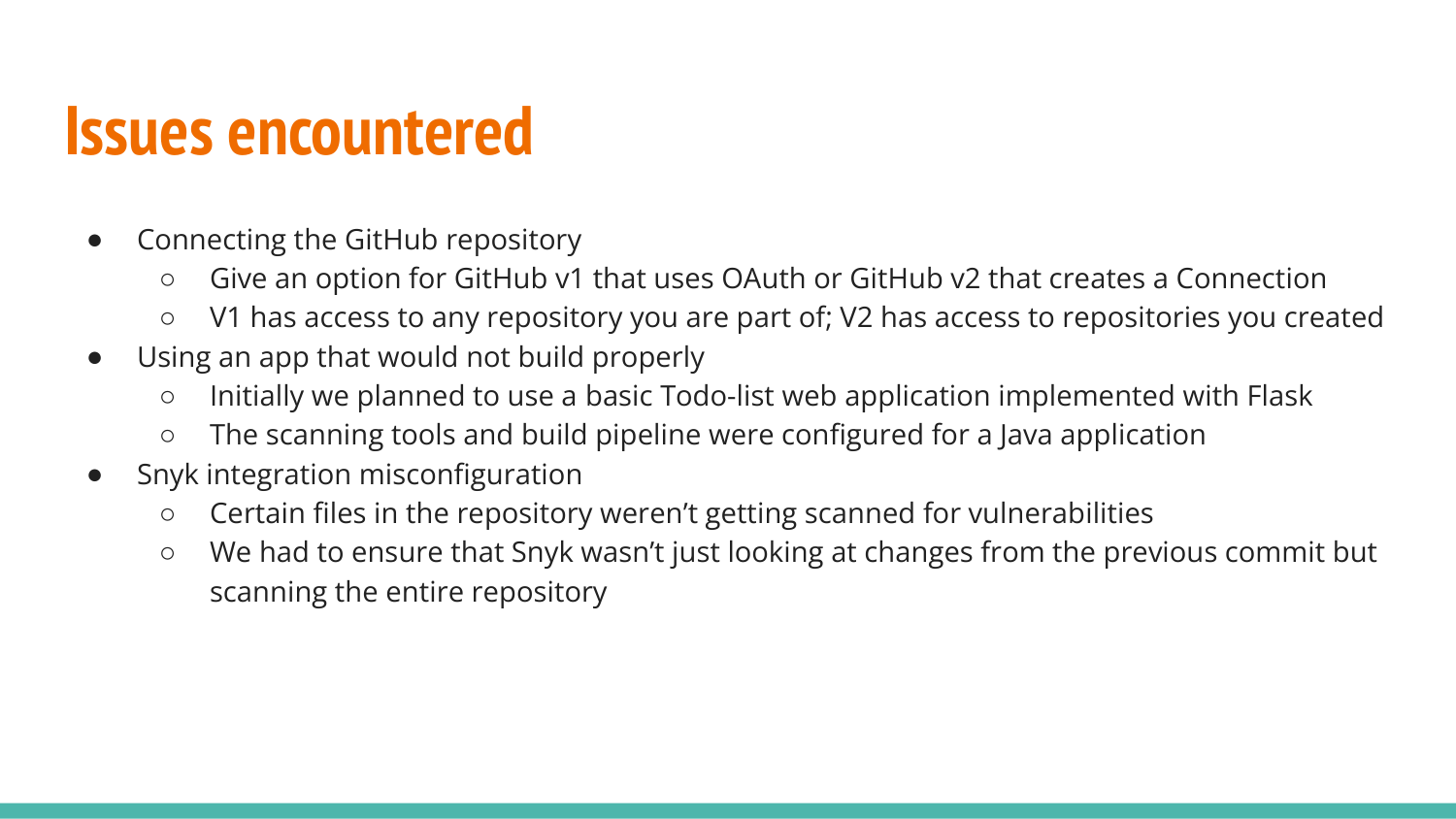

# Issues encountered
Connecting the GitHub repository
Give an option for GitHub v1 that uses OAuth or GitHub v2 that creates a Connection
V1 has access to any repository you are part of; V2 has access to repositories you created
Using an app that would not build properly
Initially we planned to use a basic Todo-list web application implemented with Flask
The scanning tools and build pipeline were configured for a Java application
Snyk integration misconfiguration
Certain files in the repository weren’t getting scanned for vulnerabilities
We had to ensure that Snyk wasn’t just looking at changes from the previous commit but scanning the entire repository